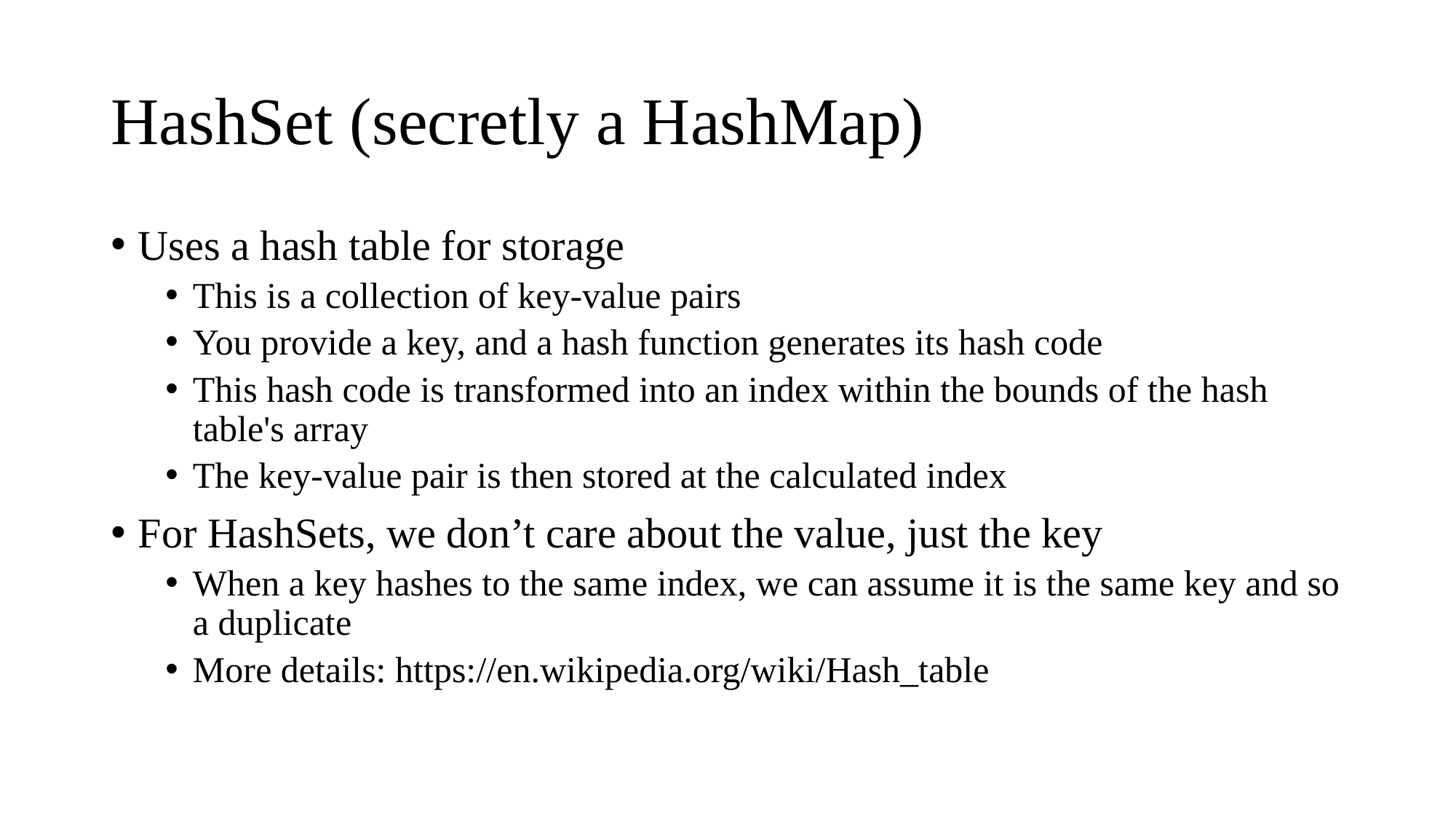

# HashSet (secretly a HashMap)
Uses a hash table for storage
This is a collection of key-value pairs
You provide a key, and a hash function generates its hash code
This hash code is transformed into an index within the bounds of the hash table's array
The key-value pair is then stored at the calculated index
For HashSets, we don’t care about the value, just the key
When a key hashes to the same index, we can assume it is the same key and so a duplicate
More details: https://en.wikipedia.org/wiki/Hash_table